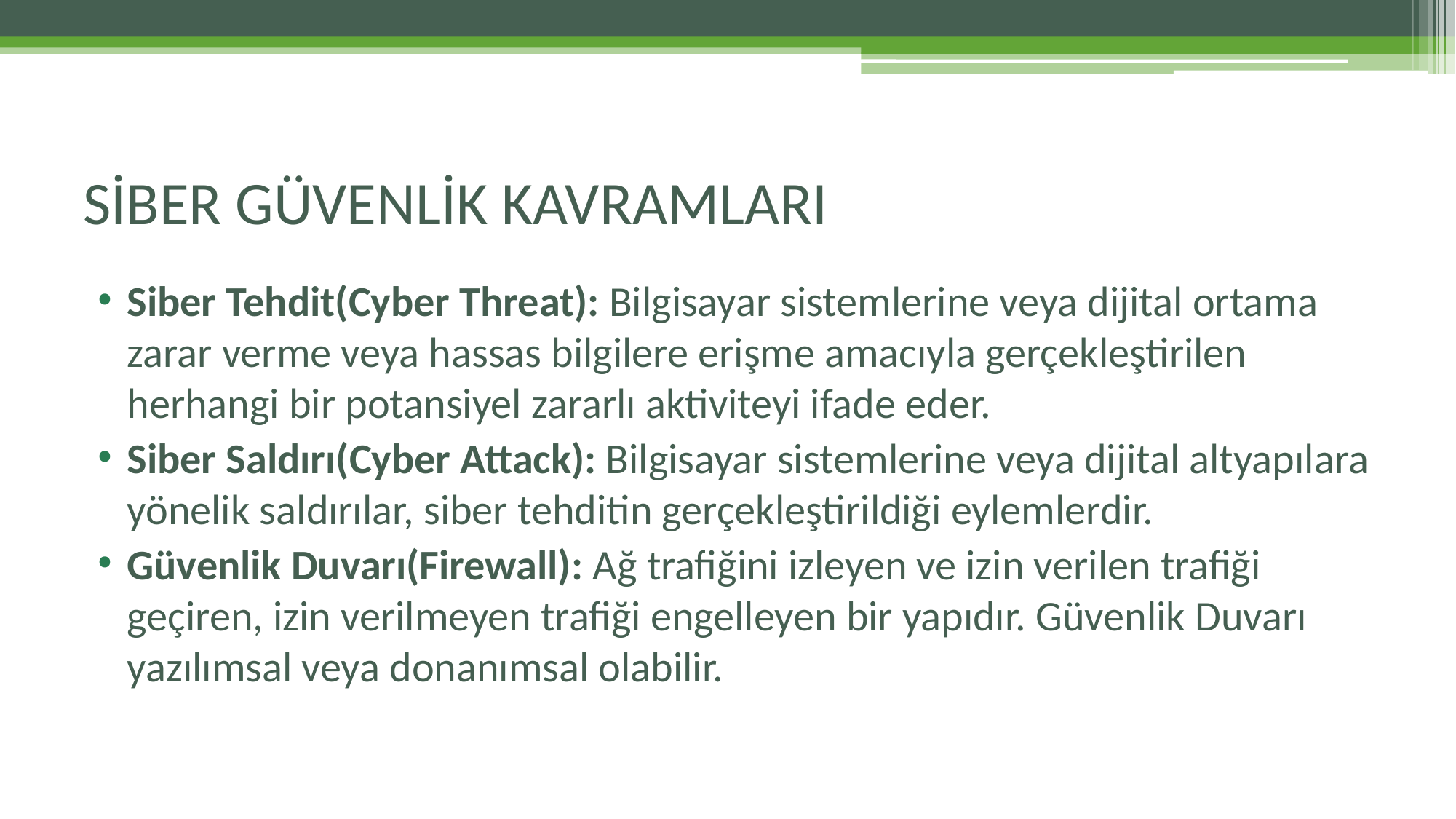

# SİBER GÜVENLİK KAVRAMLARI
Siber Tehdit(Cyber Threat): Bilgisayar sistemlerine veya dijital ortama zarar verme veya hassas bilgilere erişme amacıyla gerçekleştirilen herhangi bir potansiyel zararlı aktiviteyi ifade eder.
Siber Saldırı(Cyber Attack): Bilgisayar sistemlerine veya dijital altyapılara yönelik saldırılar, siber tehditin gerçekleştirildiği eylemlerdir.
Güvenlik Duvarı(Firewall): Ağ trafiğini izleyen ve izin verilen trafiği geçiren, izin verilmeyen trafiği engelleyen bir yapıdır. Güvenlik Duvarı yazılımsal veya donanımsal olabilir.